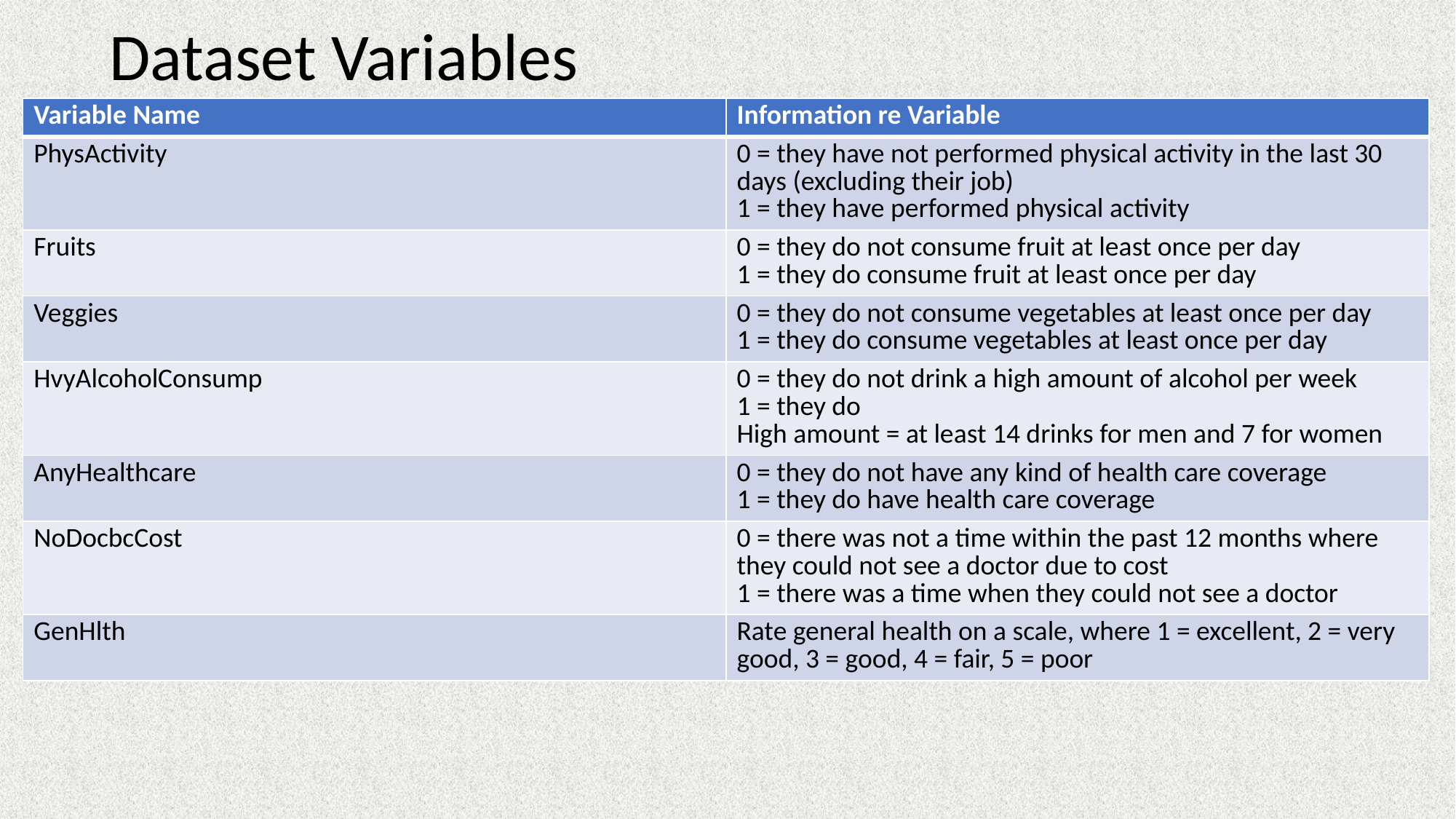

# Dataset Variables
| Variable Name | Information re Variable |
| --- | --- |
| PhysActivity | 0 = they have not performed physical activity in the last 30 days (excluding their job) 1 = they have performed physical activity |
| Fruits | 0 = they do not consume fruit at least once per day 1 = they do consume fruit at least once per day |
| Veggies | 0 = they do not consume vegetables at least once per day 1 = they do consume vegetables at least once per day |
| HvyAlcoholConsump | 0 = they do not drink a high amount of alcohol per week 1 = they do High amount = at least 14 drinks for men and 7 for women |
| AnyHealthcare | 0 = they do not have any kind of health care coverage 1 = they do have health care coverage |
| NoDocbcCost | 0 = there was not a time within the past 12 months where they could not see a doctor due to cost 1 = there was a time when they could not see a doctor |
| GenHlth | Rate general health on a scale, where 1 = excellent, 2 = very good, 3 = good, 4 = fair, 5 = poor |